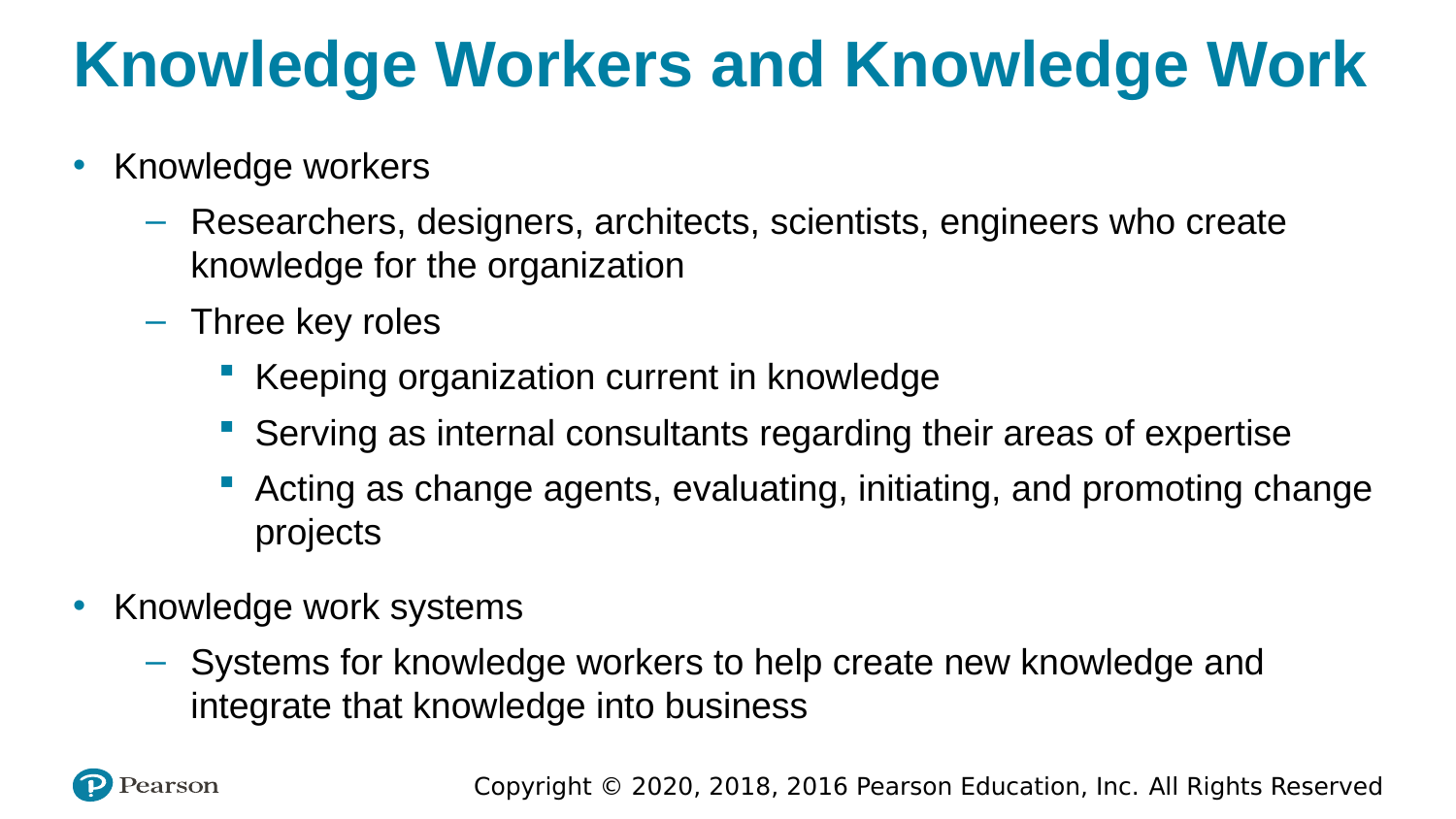

# Knowledge Workers and Knowledge Work
Knowledge workers
Researchers, designers, architects, scientists, engineers who create knowledge for the organization
Three key roles
Keeping organization current in knowledge
Serving as internal consultants regarding their areas of expertise
Acting as change agents, evaluating, initiating, and promoting change projects
Knowledge work systems
Systems for knowledge workers to help create new knowledge and integrate that knowledge into business